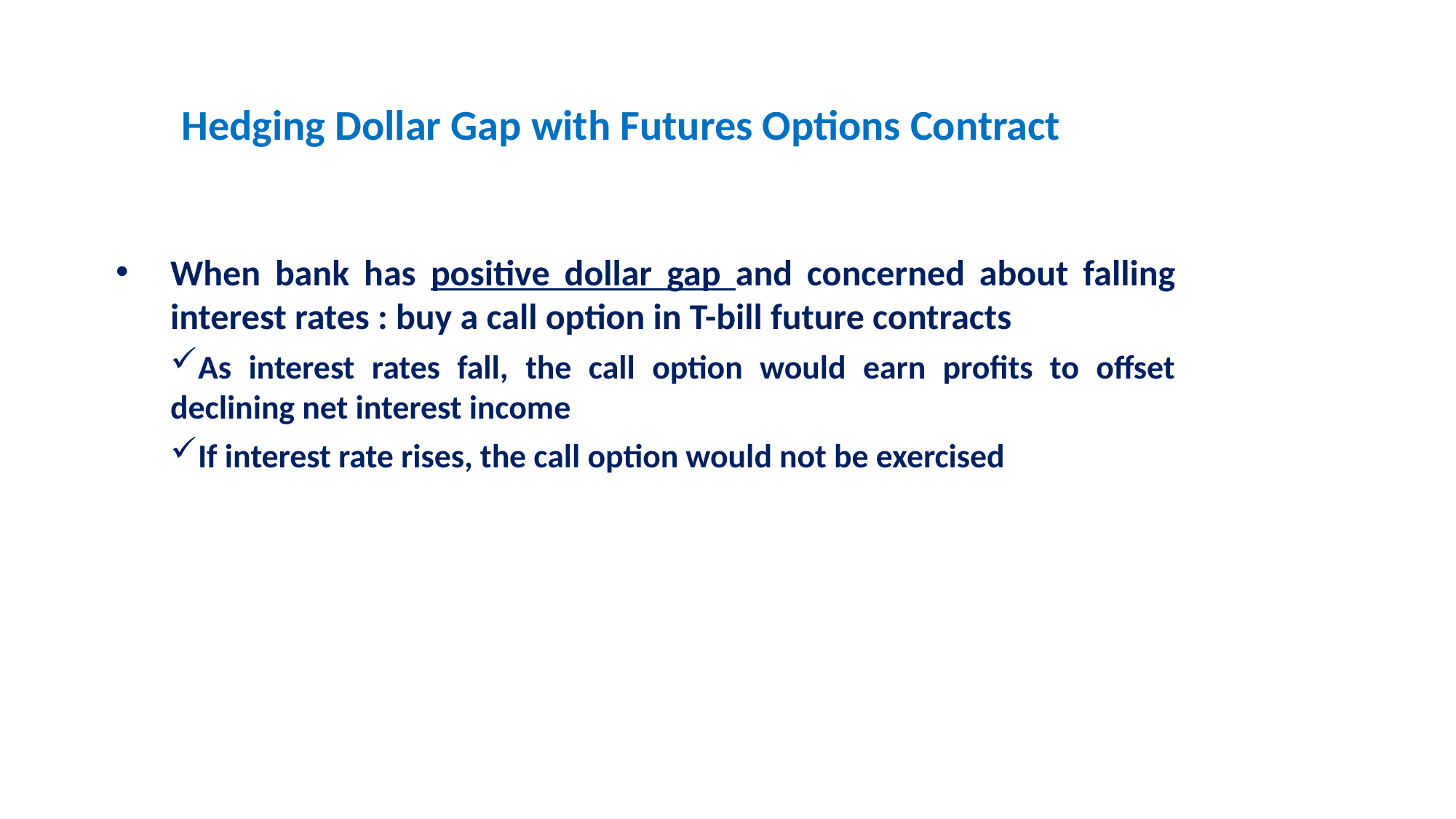

# Hedging Dollar Gap with Futures Options Contract
When bank has positive dollar gap and concerned about falling interest rates : buy a call option in T-bill future contracts
As interest rates fall, the call option would earn profits to offset declining net interest income
If interest rate rises, the call option would not be exercised